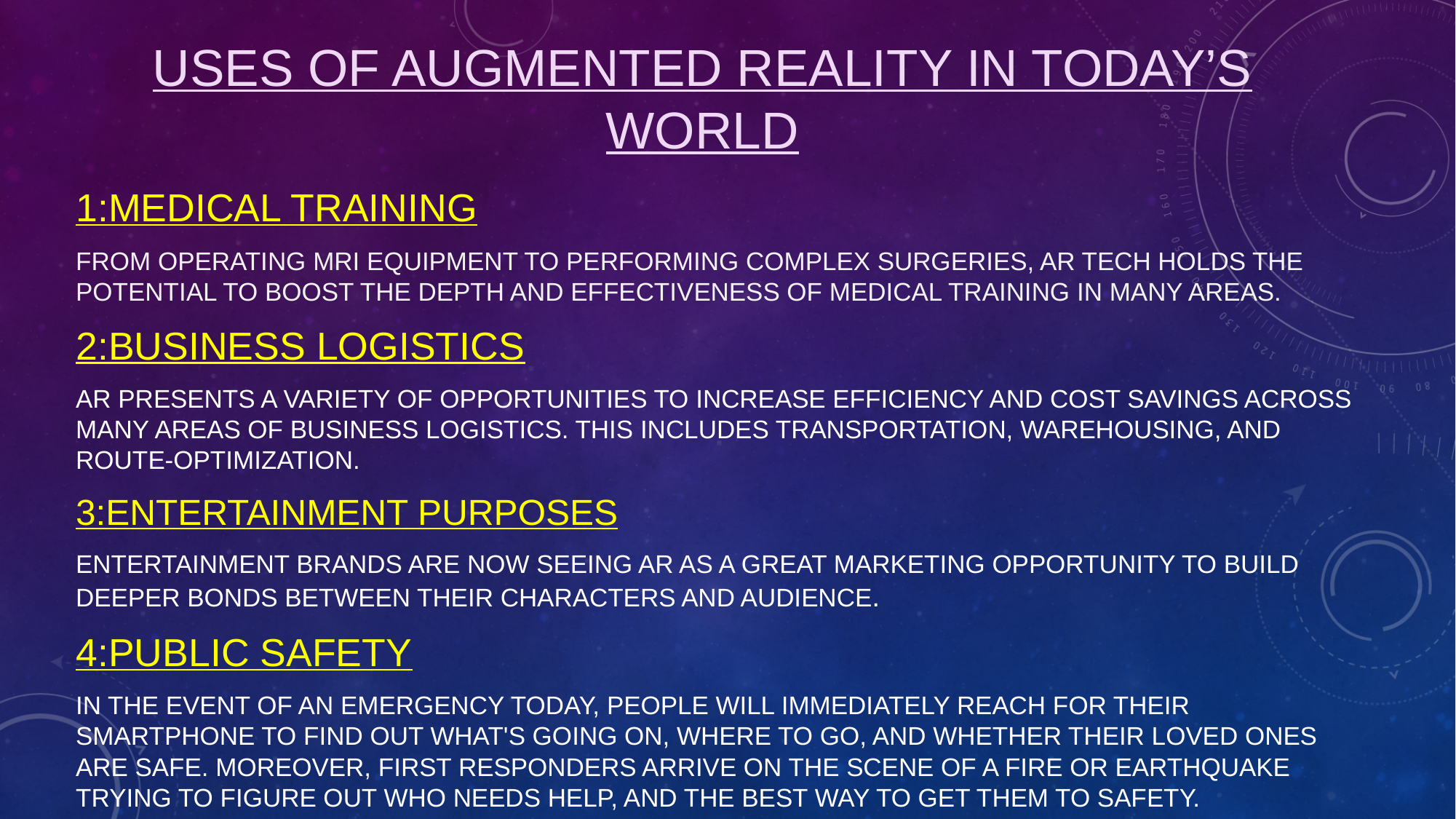

# Uses of augmented reality in today’s world
1:MEDICAL TRAINING
From operating MRI equipment to performing complex surgeries, AR tech holds the potential to boost the depth and effectiveness of medical training in many areas.
2:BUSINESS LOGISTICS
AR presents a variety of opportunities to increase efficiency and cost savings across many areas of business logistics. This includes transportation, warehousing, and route-optimization.
3:ENTERTAINMENT PURPOSES
Entertainment brands are now seeing AR as a great marketing opportunity to build deeper bonds between their characters and audience.
4:public safety
In the event of an emergency today, people will immediately reach for their smartphone to find out what's going on, where to go, and whether their loved ones are safe. Moreover, first responders arrive on the scene of a fire or earthquake trying to figure out who needs help, and the best way to get them to safety.